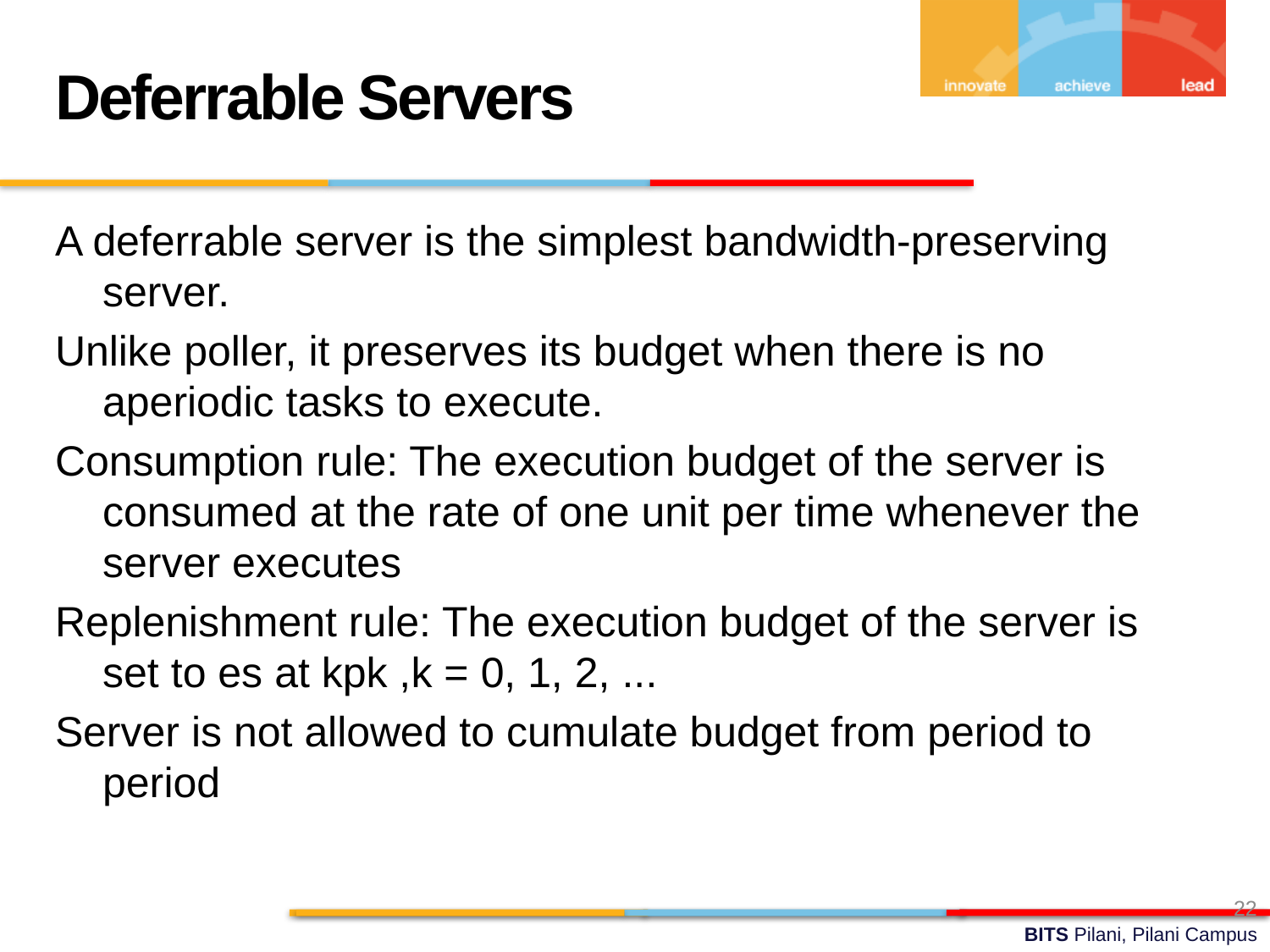

Deferrable Servers
A deferrable server is the simplest bandwidth-preserving server.
Unlike poller, it preserves its budget when there is no aperiodic tasks to execute.
Consumption rule: The execution budget of the server is consumed at the rate of one unit per time whenever the server executes
Replenishment rule: The execution budget of the server is set to es at kpk ,k = 0, 1, 2, ...
Server is not allowed to cumulate budget from period to period
22